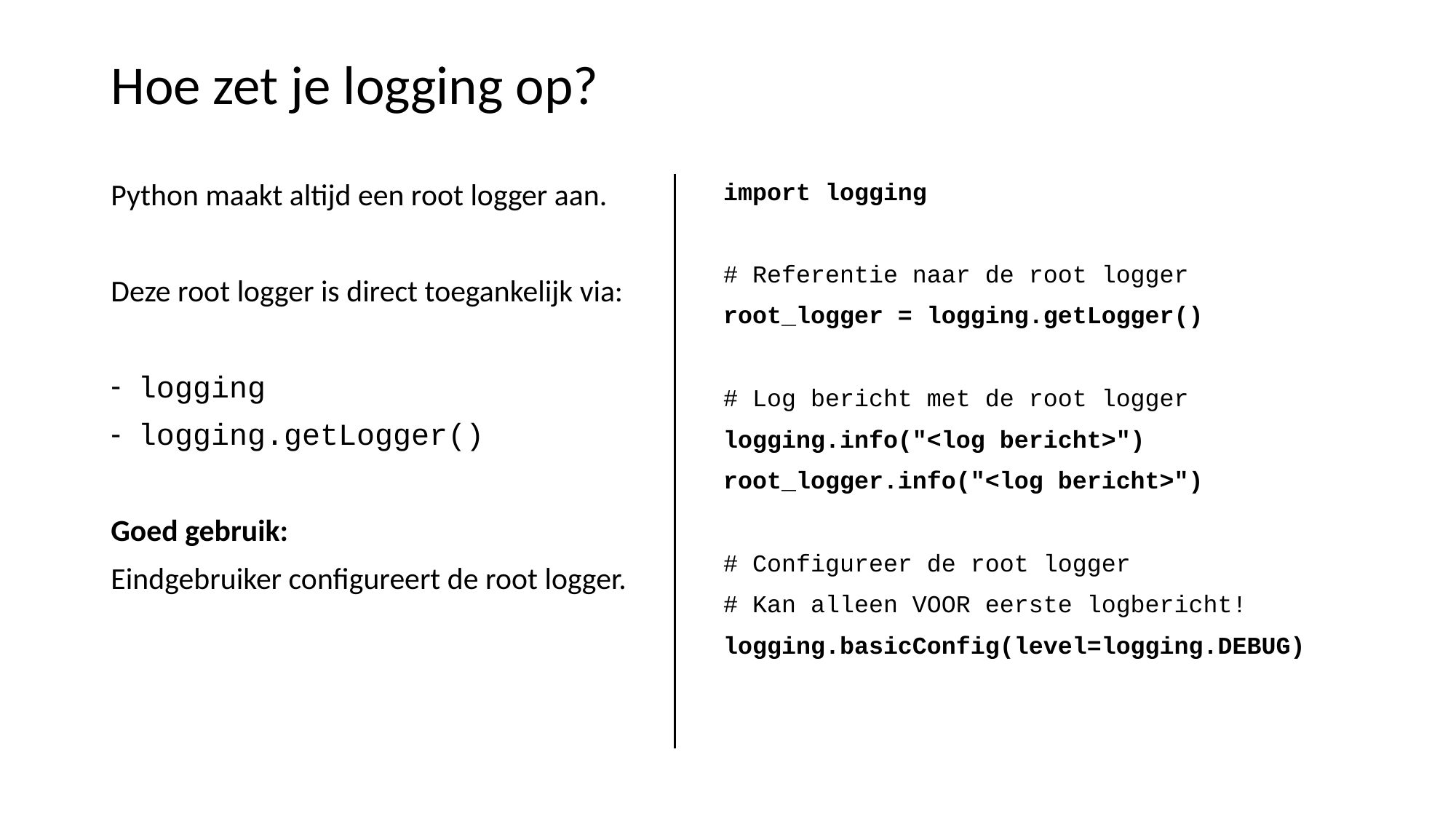

# Hoe zet je logging op?
Python maakt altijd een root logger aan.

Deze root logger is direct toegankelijk via:

logging
logging.getLogger()

Goed gebruik:
Eindgebruiker configureert de root logger.
import logging

# Referentie naar de root logger
root_logger = logging.getLogger()

# Log bericht met de root logger
logging.info("<log bericht>")
root_logger.info("<log bericht>")

# Configureer de root logger
# Kan alleen VOOR eerste logbericht!
logging.basicConfig(level=logging.DEBUG)